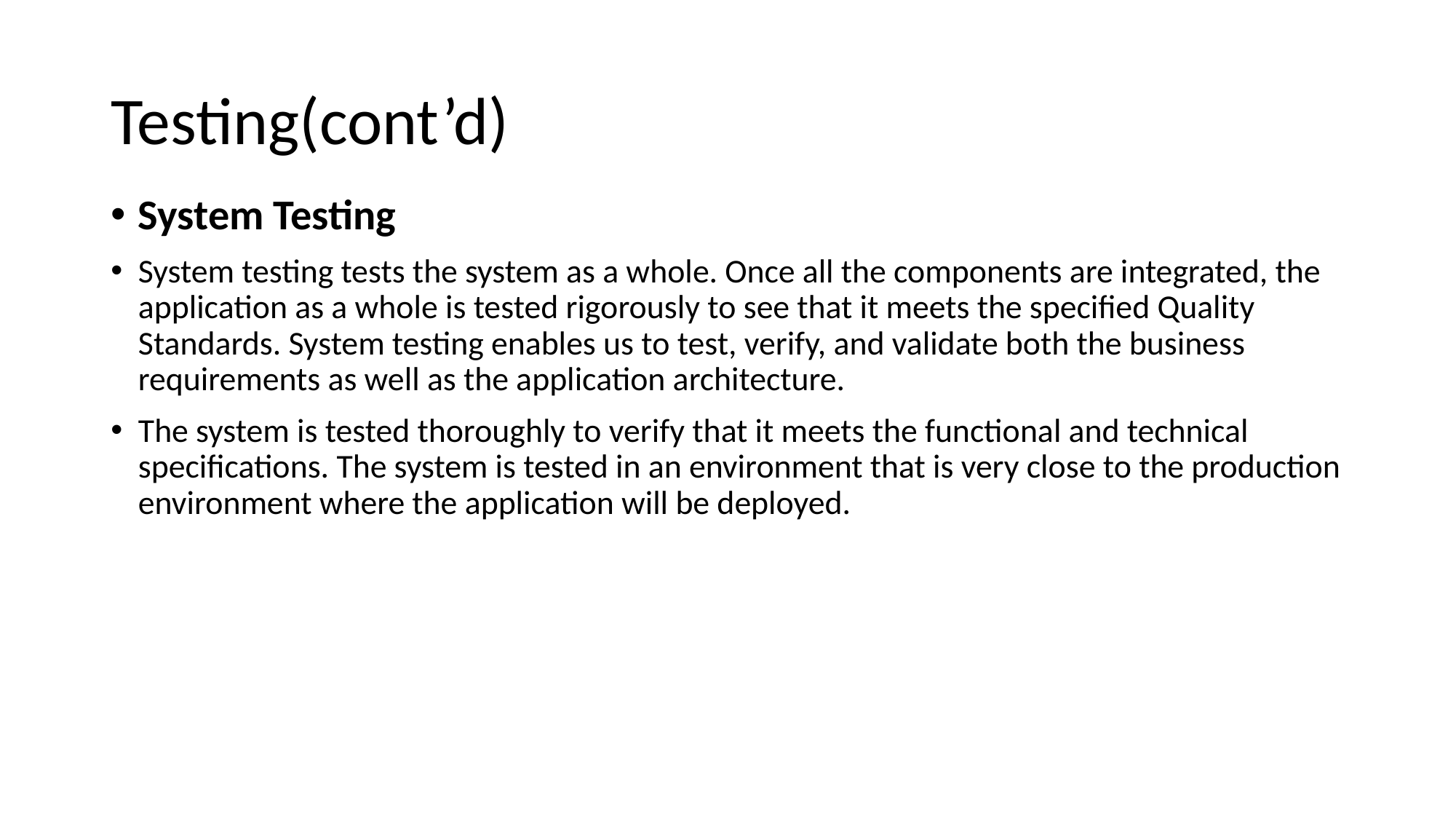

# Testing(cont’d)
System Testing
System testing tests the system as a whole. Once all the components are integrated, the application as a whole is tested rigorously to see that it meets the specified Quality Standards. System testing enables us to test, verify, and validate both the business requirements as well as the application architecture.
The system is tested thoroughly to verify that it meets the functional and technical specifications. The system is tested in an environment that is very close to the production environment where the application will be deployed.